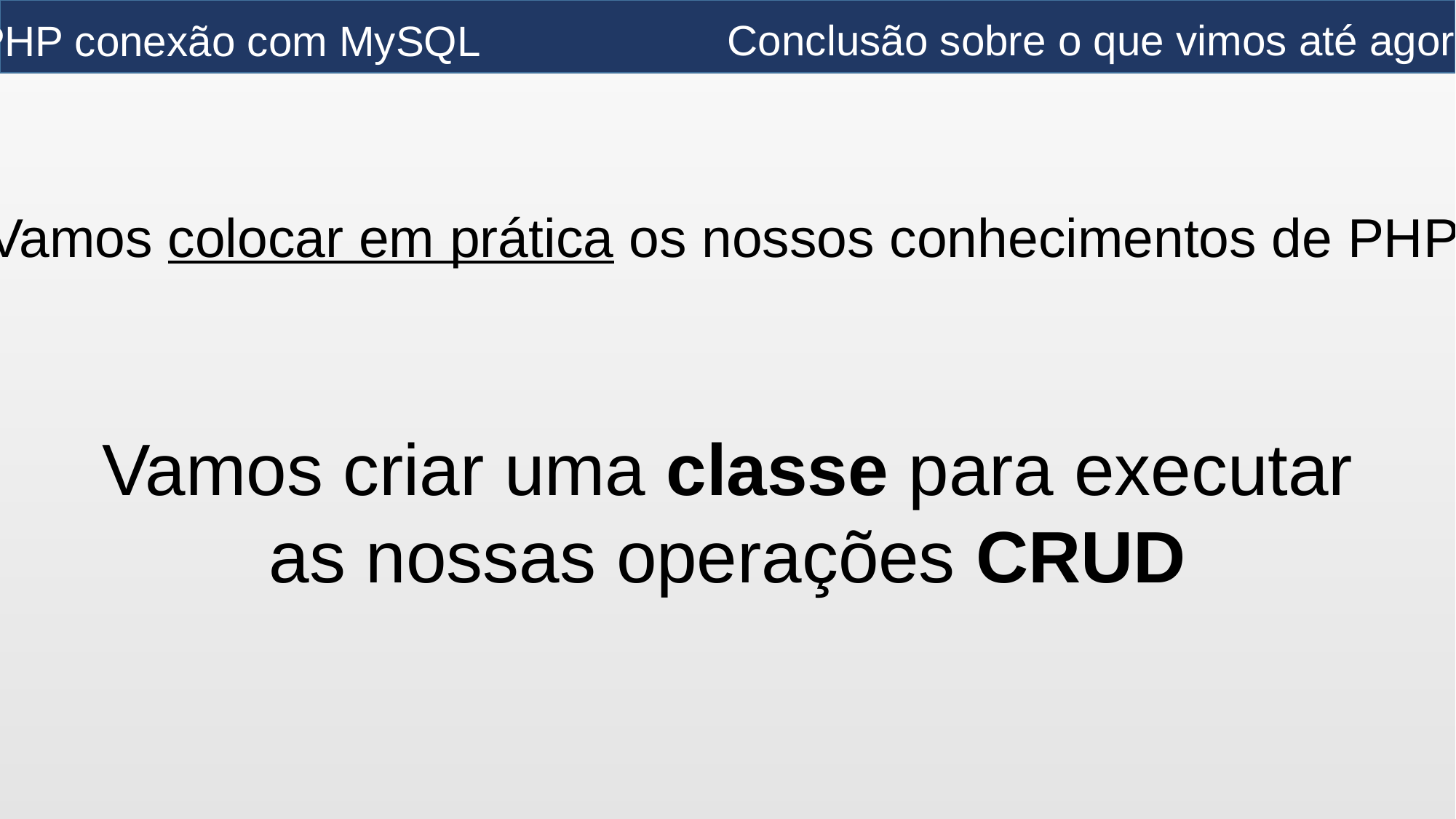

Conclusão sobre o que vimos até agora
PHP conexão com MySQL
Vamos colocar em prática os nossos conhecimentos de PHP.
Vamos criar uma classe para executar
as nossas operações CRUD